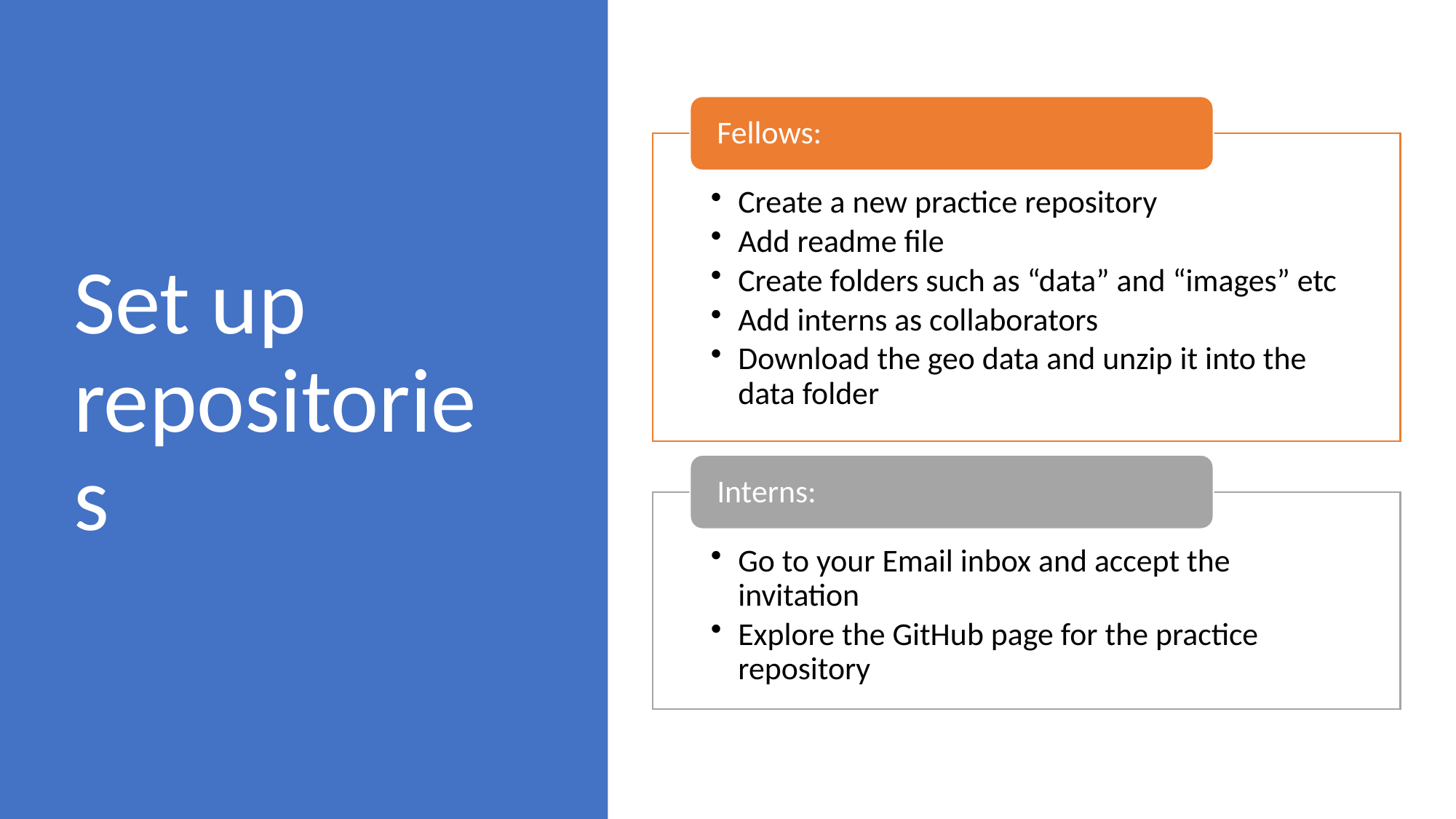

# Set up repositories
Create a new practice repository
Add readme file
Create folders such as “data” and “images” etc
Add interns as collaborators
Download the geo data and unzip it into the data folder
Fellows:
Go to your Email inbox and accept the invitation
Explore the GitHub page for the practice repository
Interns: